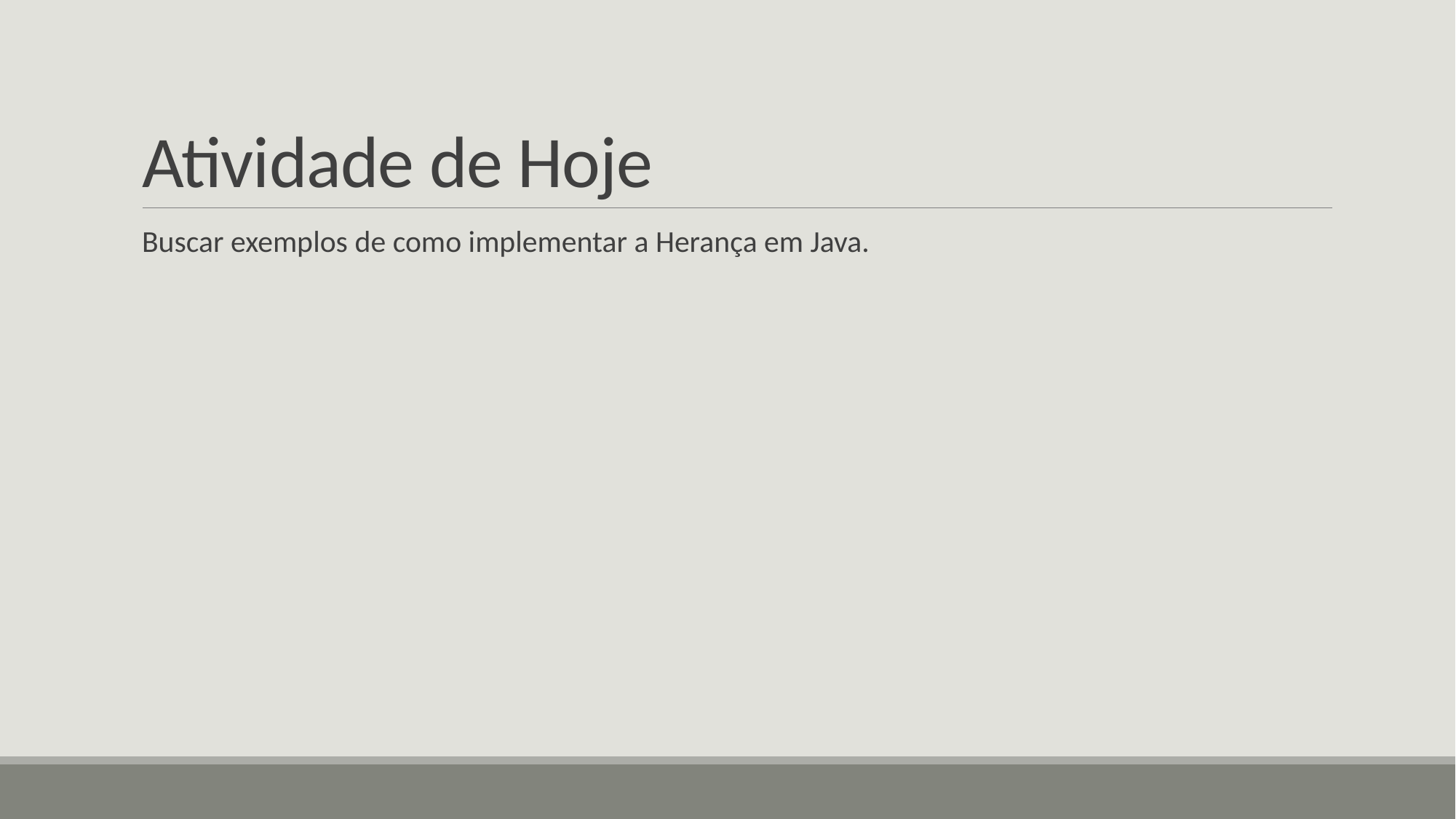

# Atividade de Hoje
Buscar exemplos de como implementar a Herança em Java.